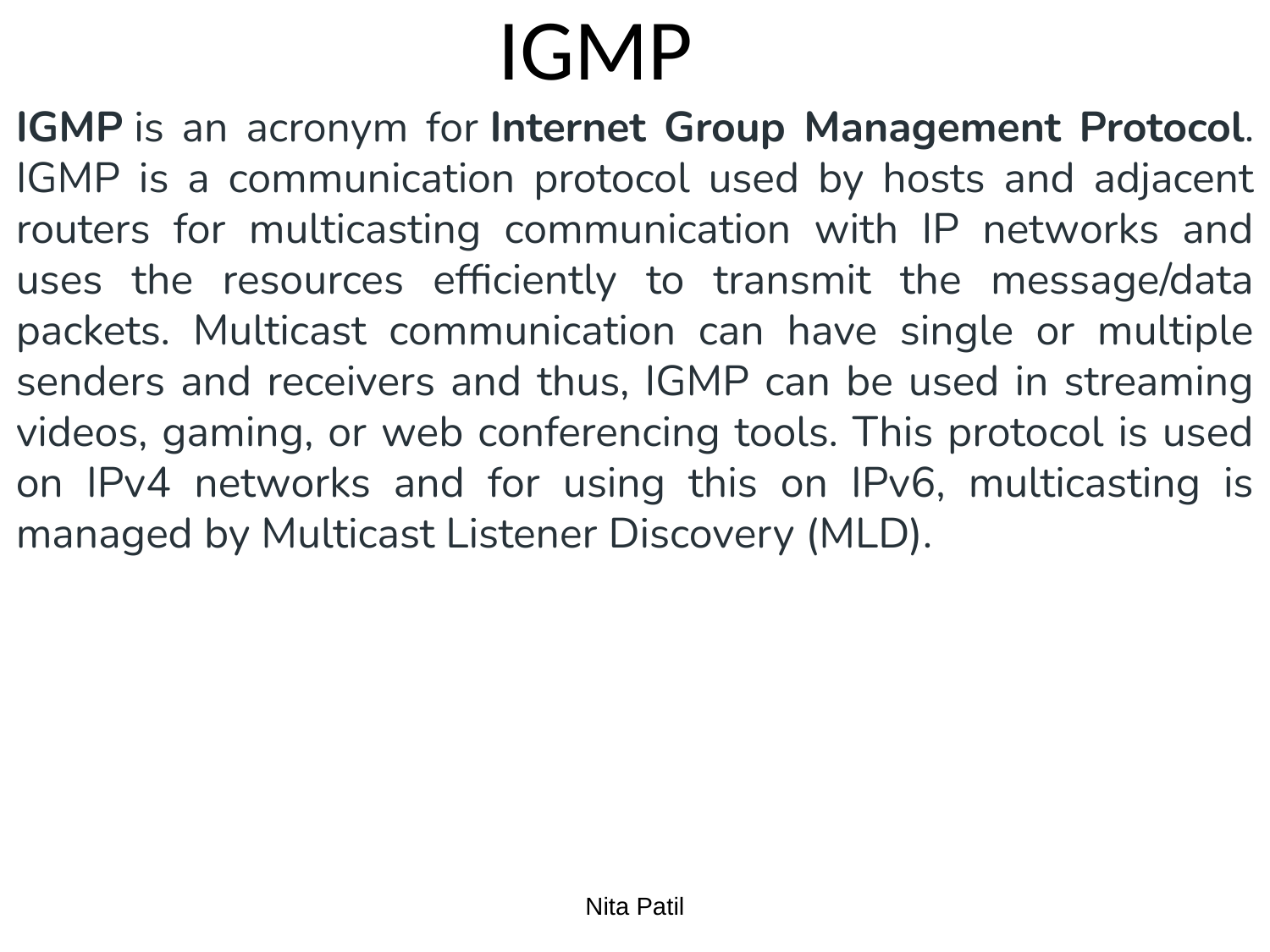

# IGMP
IGMP is an acronym for Internet Group Management Protocol. IGMP is a communication protocol used by hosts and adjacent routers for multicasting communication with IP networks and uses the resources efficiently to transmit the message/data packets. Multicast communication can have single or multiple senders and receivers and thus, IGMP can be used in streaming videos, gaming, or web conferencing tools. This protocol is used on IPv4 networks and for using this on IPv6, multicasting is managed by Multicast Listener Discovery (MLD).
Nita Patil